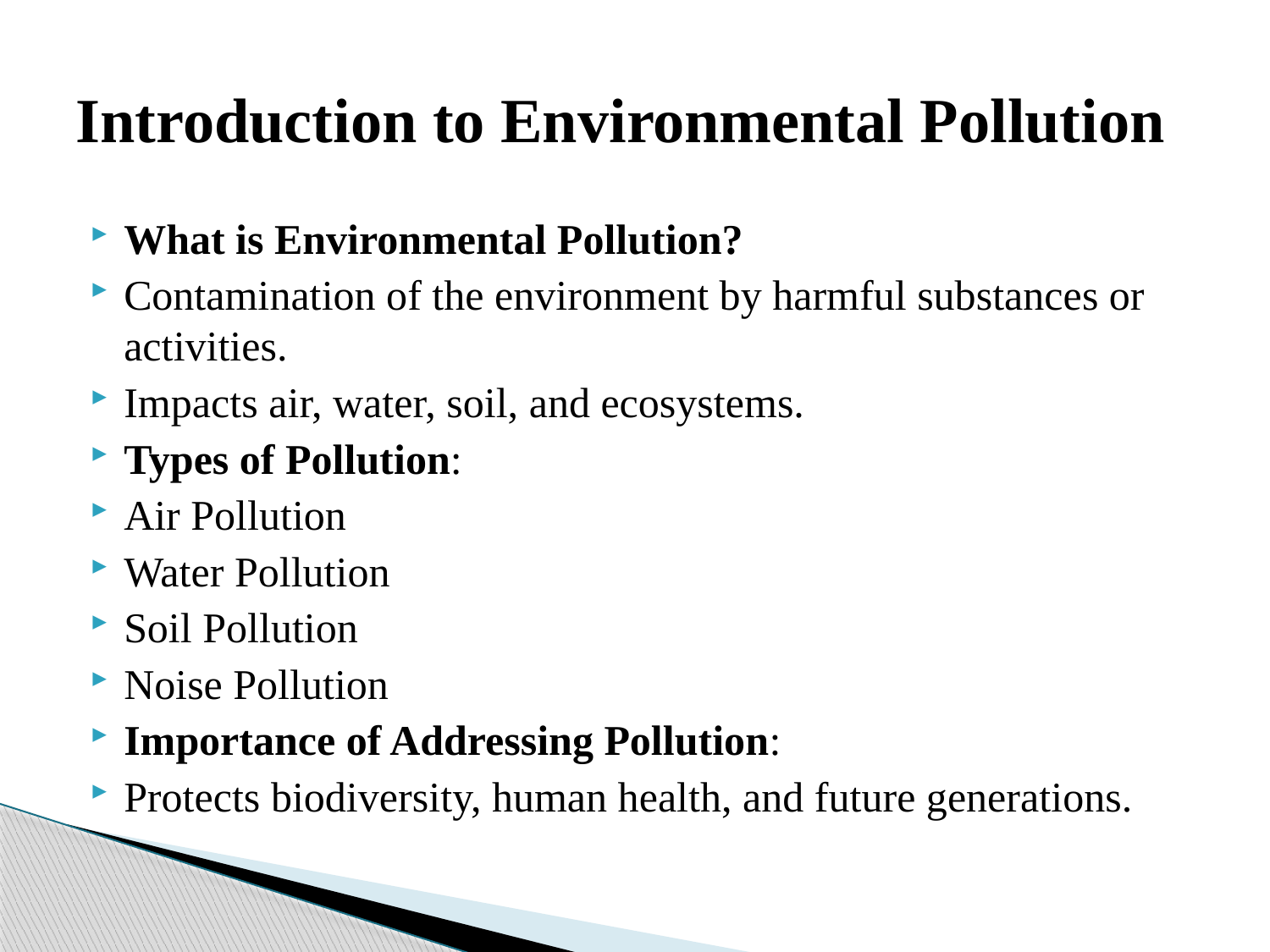

# Introduction to Environmental Pollution
What is Environmental Pollution?
Contamination of the environment by harmful substances or activities.
Impacts air, water, soil, and ecosystems.
Types of Pollution:
Air Pollution
Water Pollution
Soil Pollution
Noise Pollution
Importance of Addressing Pollution:
Protects biodiversity, human health, and future generations.